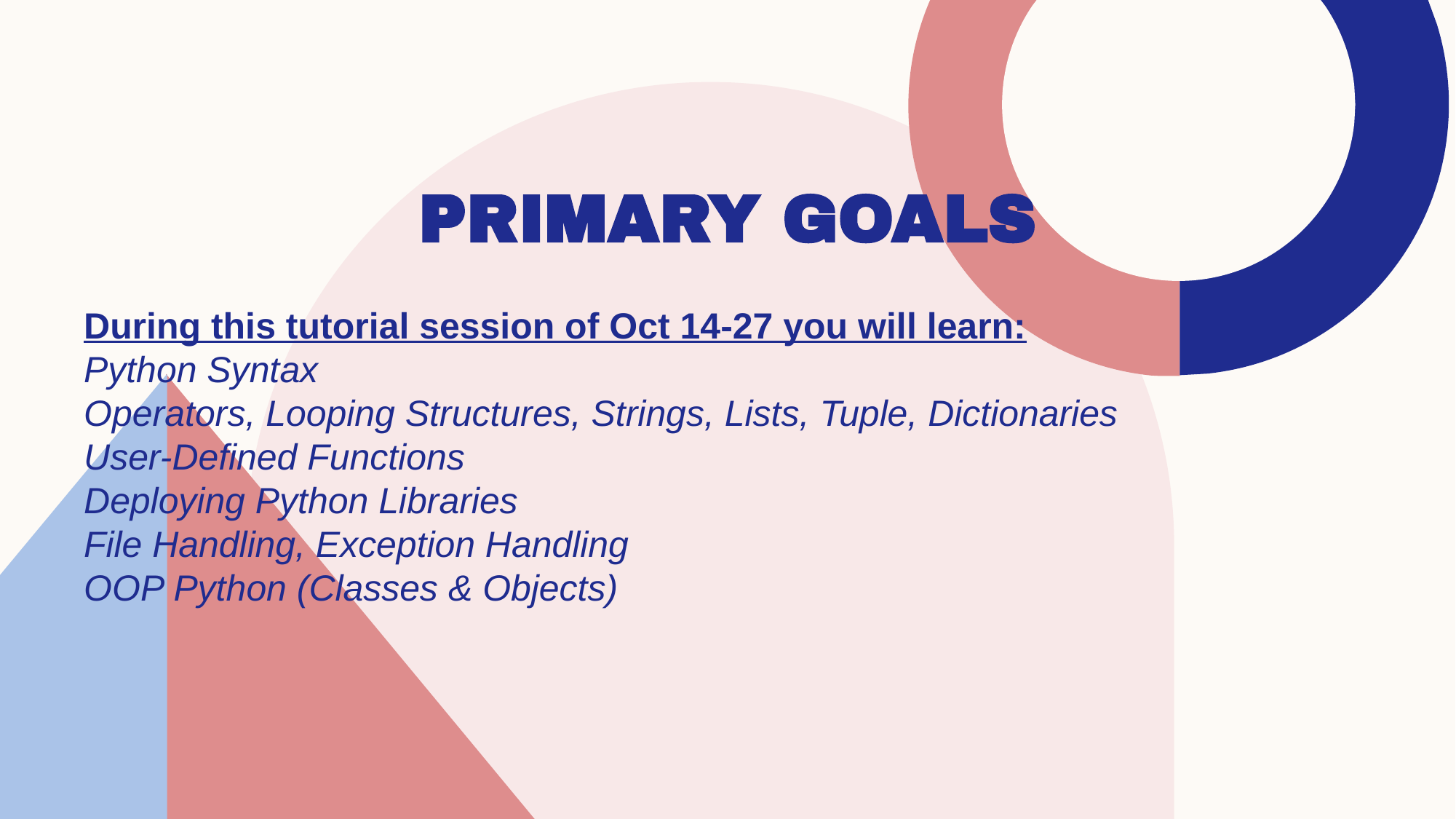

# PRIMARY GOALS
During this tutorial session of Oct 14-27 you will learn:
Python Syntax
Operators, Looping Structures, Strings, Lists, Tuple, Dictionaries
User-Defined Functions
Deploying Python Libraries
File Handling, Exception Handling
OOP Python (Classes & Objects)